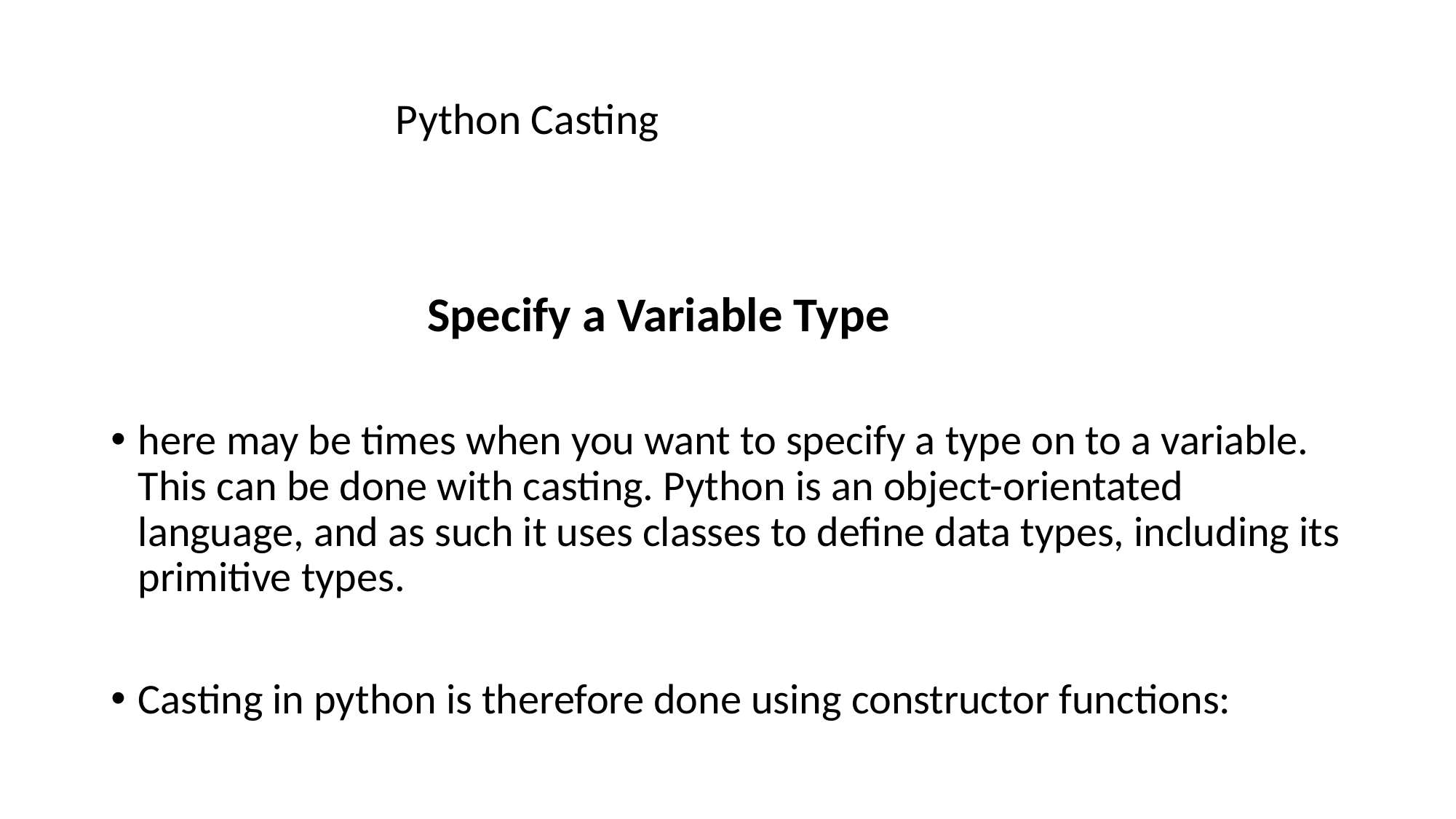

# Python Casting

                             Specify a Variable Type

here may be times when you want to specify a type on to a variable. This can be done with casting. Python is an object-orientated language, and as such it uses classes to define data types, including its primitive types.

Casting in python is therefore done using constructor functions: